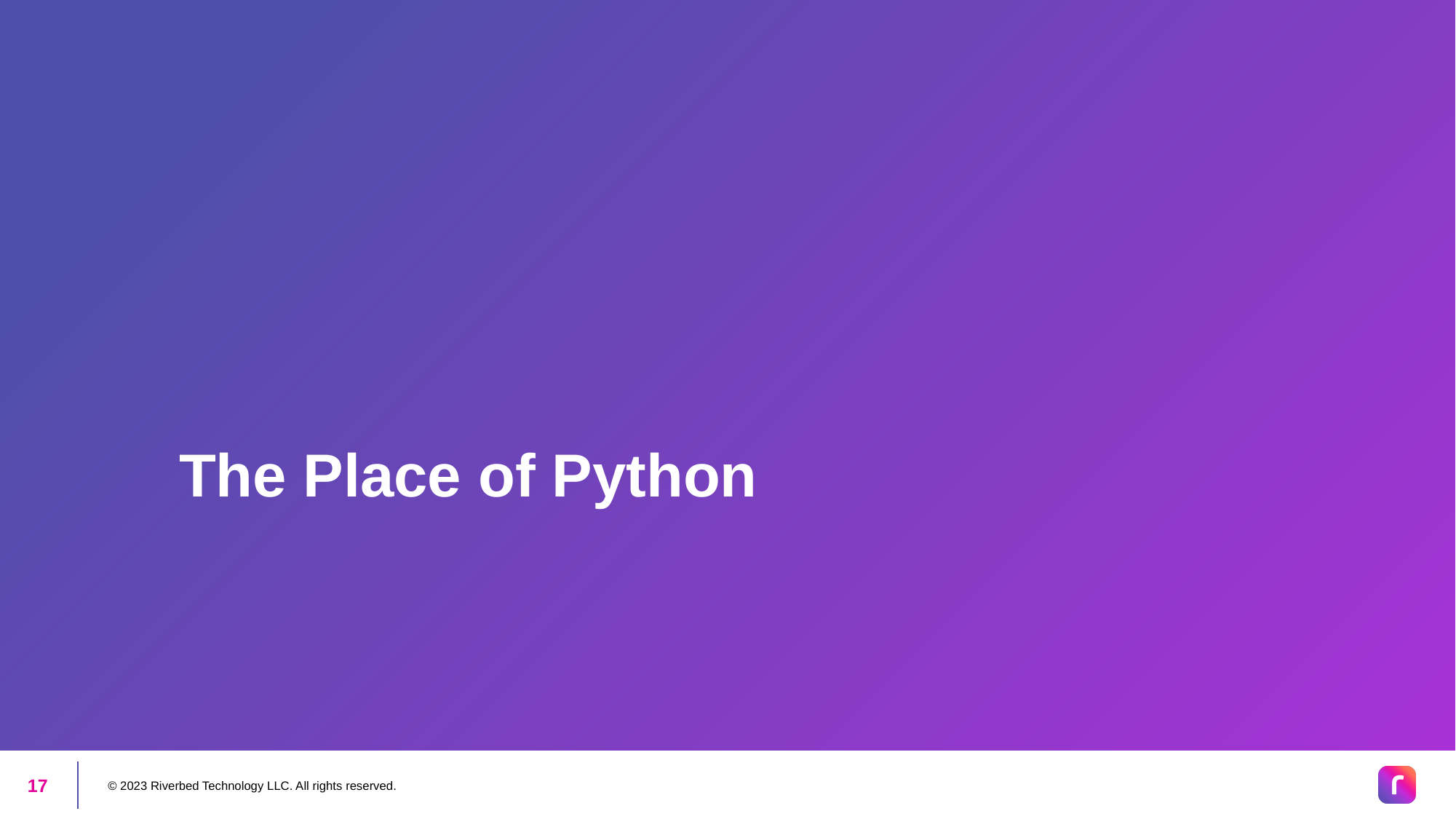

# The Place of Python
© 2023 Riverbed Technology LLC. All rights reserved.
17